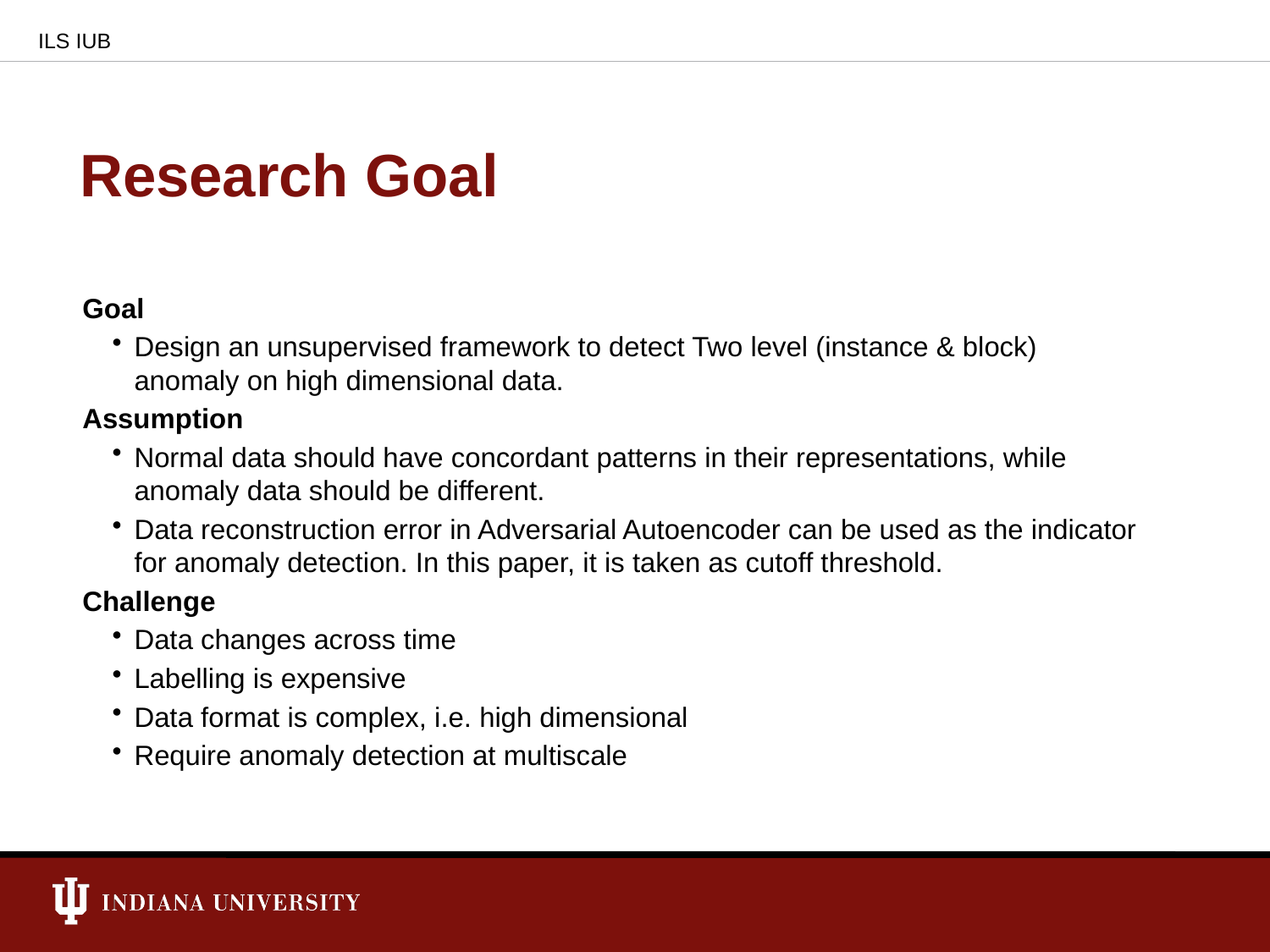

ILS IUB
Research Goal
Goal
Design an unsupervised framework to detect Two level (instance & block) anomaly on high dimensional data.
Assumption
Normal data should have concordant patterns in their representations, while anomaly data should be different.
Data reconstruction error in Adversarial Autoencoder can be used as the indicator for anomaly detection. In this paper, it is taken as cutoff threshold.
Challenge
Data changes across time
Labelling is expensive
Data format is complex, i.e. high dimensional
Require anomaly detection at multiscale